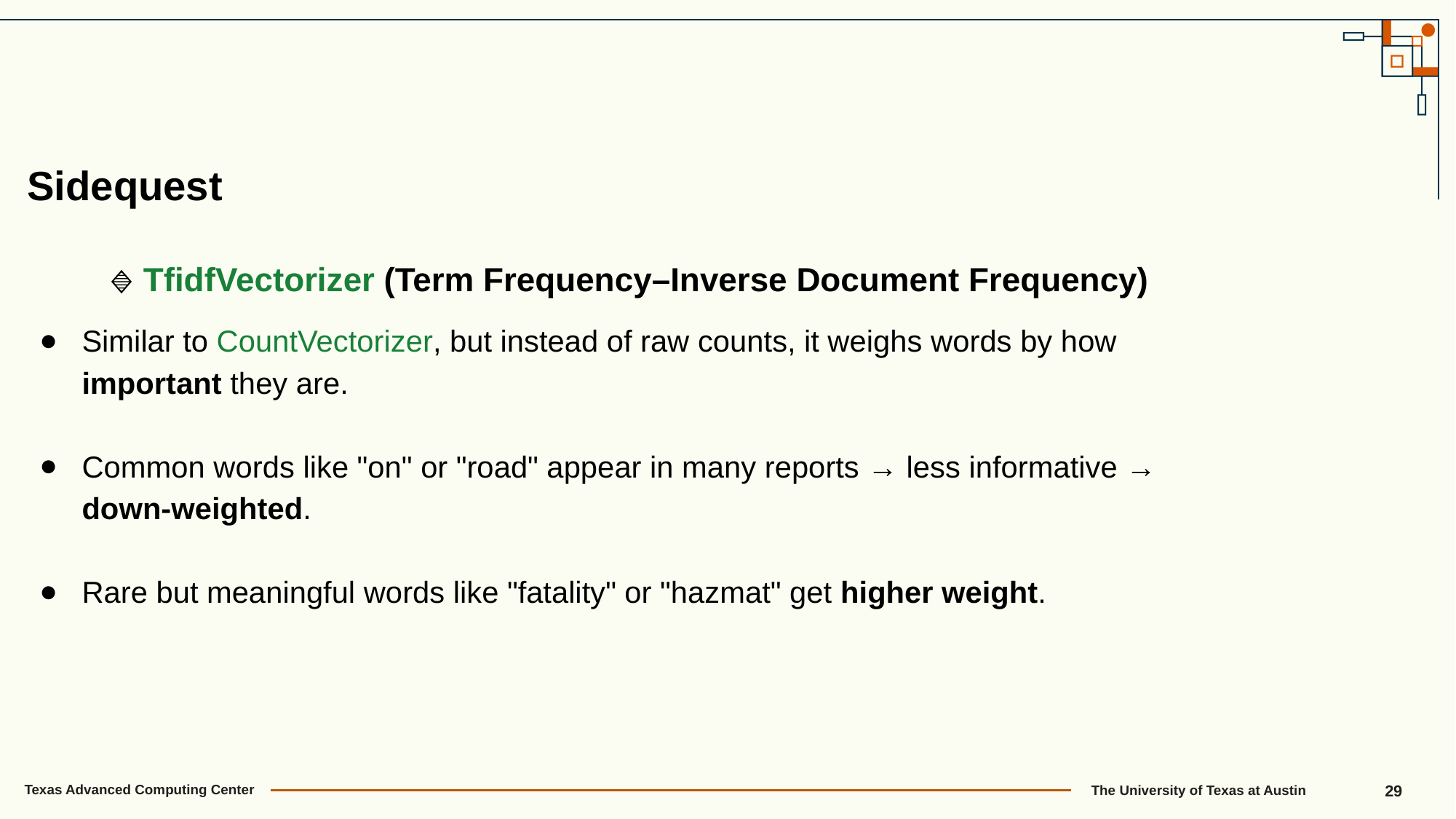

Sidequest
🔹 TfidfVectorizer (Term Frequency–Inverse Document Frequency)
Similar to CountVectorizer, but instead of raw counts, it weighs words by how important they are.
Common words like "on" or "road" appear in many reports → less informative → down-weighted.
Rare but meaningful words like "fatality" or "hazmat" get higher weight.